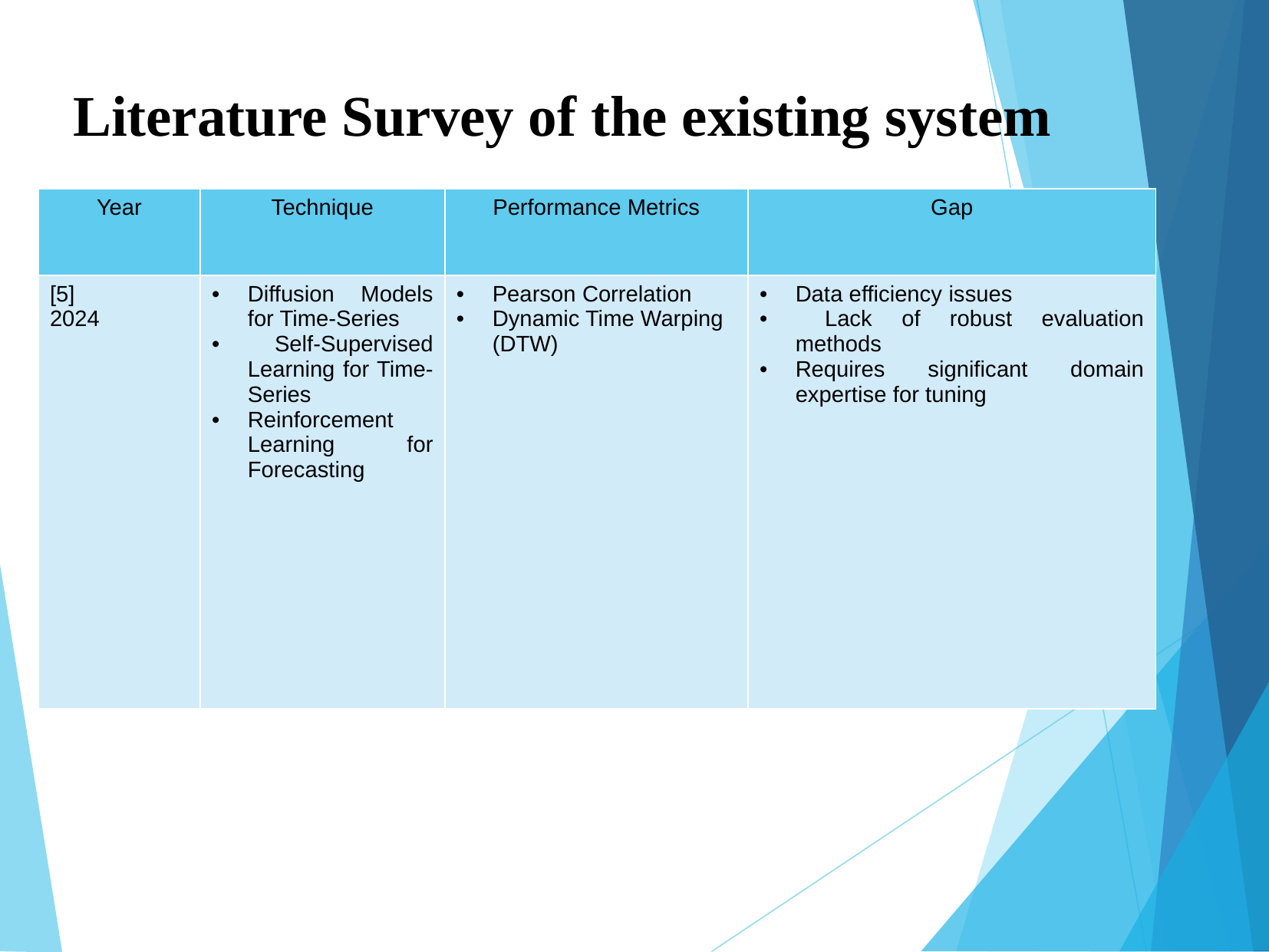

# Literature Survey of the existing system
| Year | Technique | Performance Metrics | Gap |
| --- | --- | --- | --- |
| [5] 2024 | Diffusion Models for Time-Series Self-Supervised Learning for Time-Series Reinforcement Learning for Forecasting | Pearson Correlation Dynamic Time Warping (DTW) | Data efficiency issues Lack of robust evaluation methods Requires significant domain expertise for tuning |